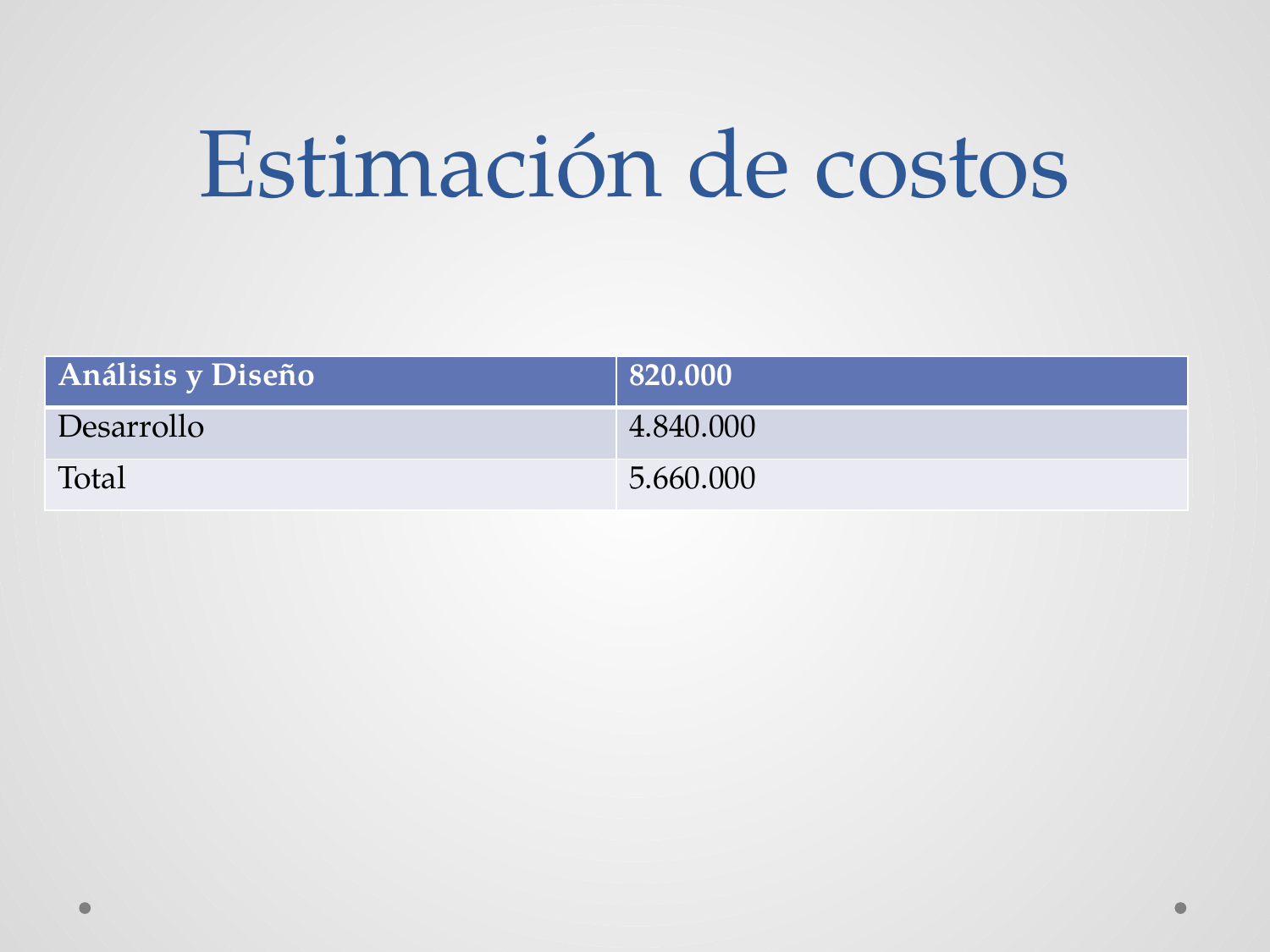

# Estimación de costos
| Análisis y Diseño | 820.000 |
| --- | --- |
| Desarrollo | 4.840.000 |
| Total | 5.660.000 |